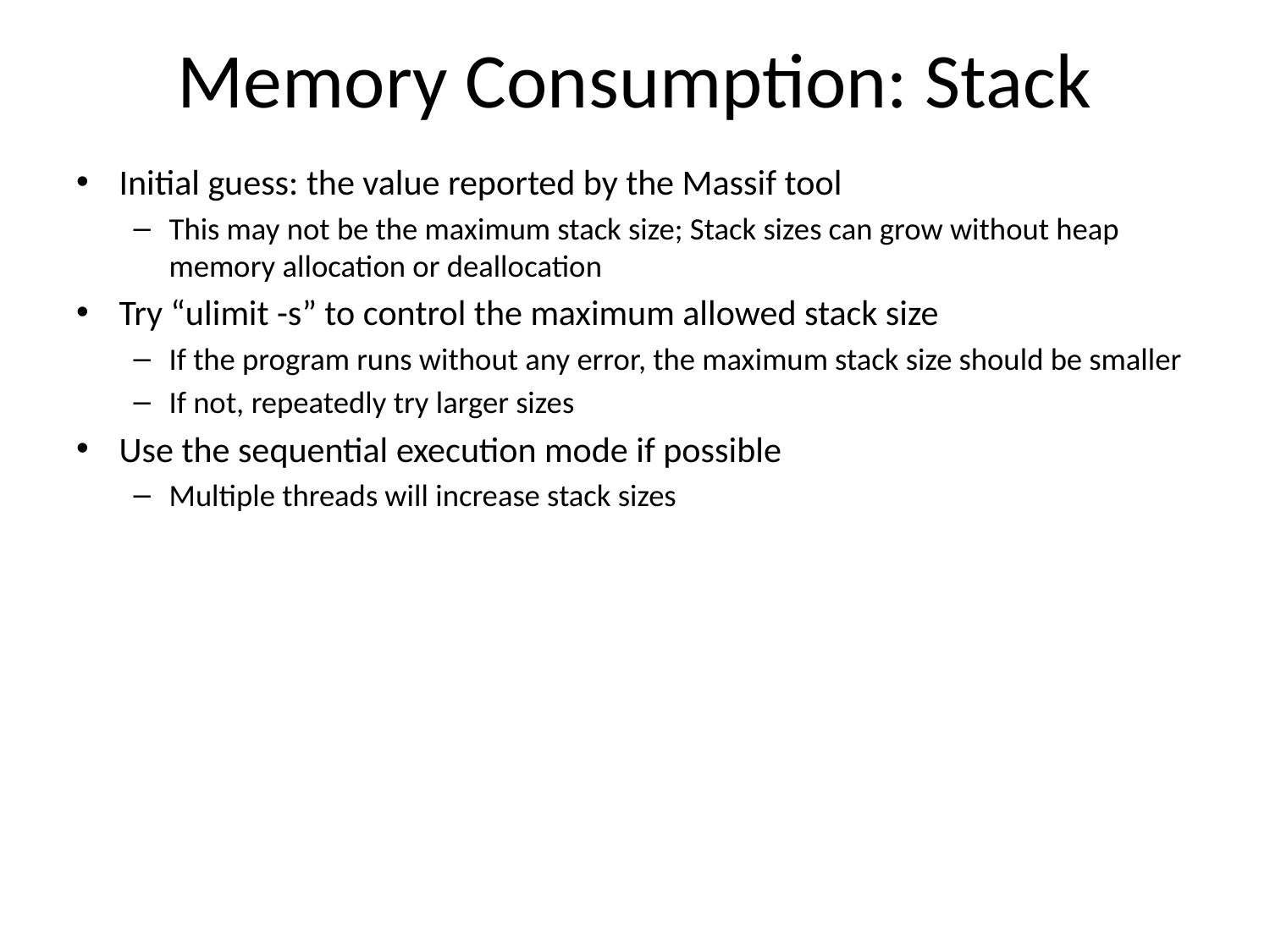

# Memory Consumption: Stack
Initial guess: the value reported by the Massif tool
This may not be the maximum stack size; Stack sizes can grow without heap memory allocation or deallocation
Try “ulimit -s” to control the maximum allowed stack size
If the program runs without any error, the maximum stack size should be smaller
If not, repeatedly try larger sizes
Use the sequential execution mode if possible
Multiple threads will increase stack sizes